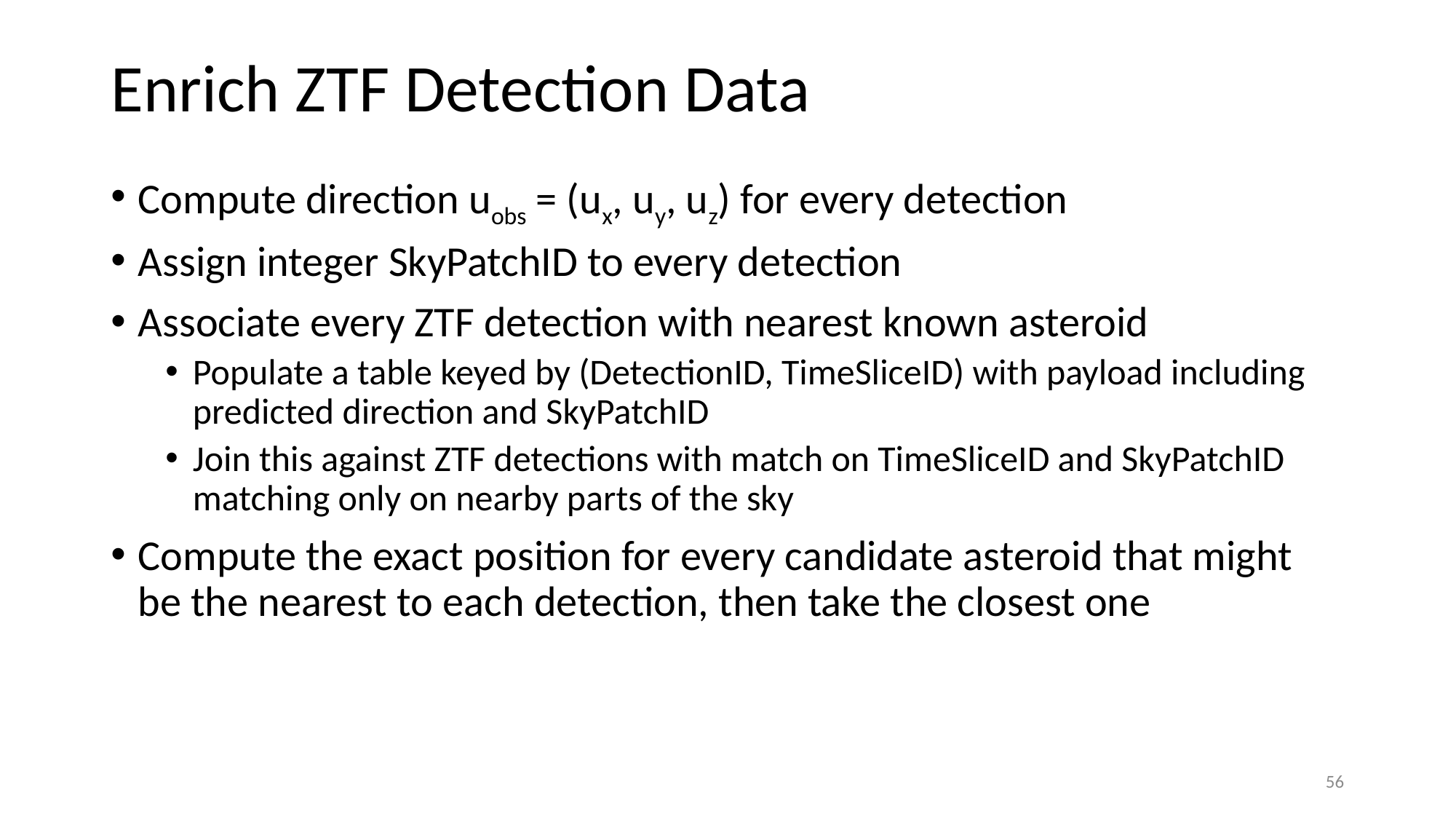

# Enrich ZTF Detection Data
Compute direction uobs = (ux, uy, uz) for every detection
Assign integer SkyPatchID to every detection
Associate every ZTF detection with nearest known asteroid
Populate a table keyed by (DetectionID, TimeSliceID) with payload including predicted direction and SkyPatchID
Join this against ZTF detections with match on TimeSliceID and SkyPatchID matching only on nearby parts of the sky
Compute the exact position for every candidate asteroid that might be the nearest to each detection, then take the closest one
56